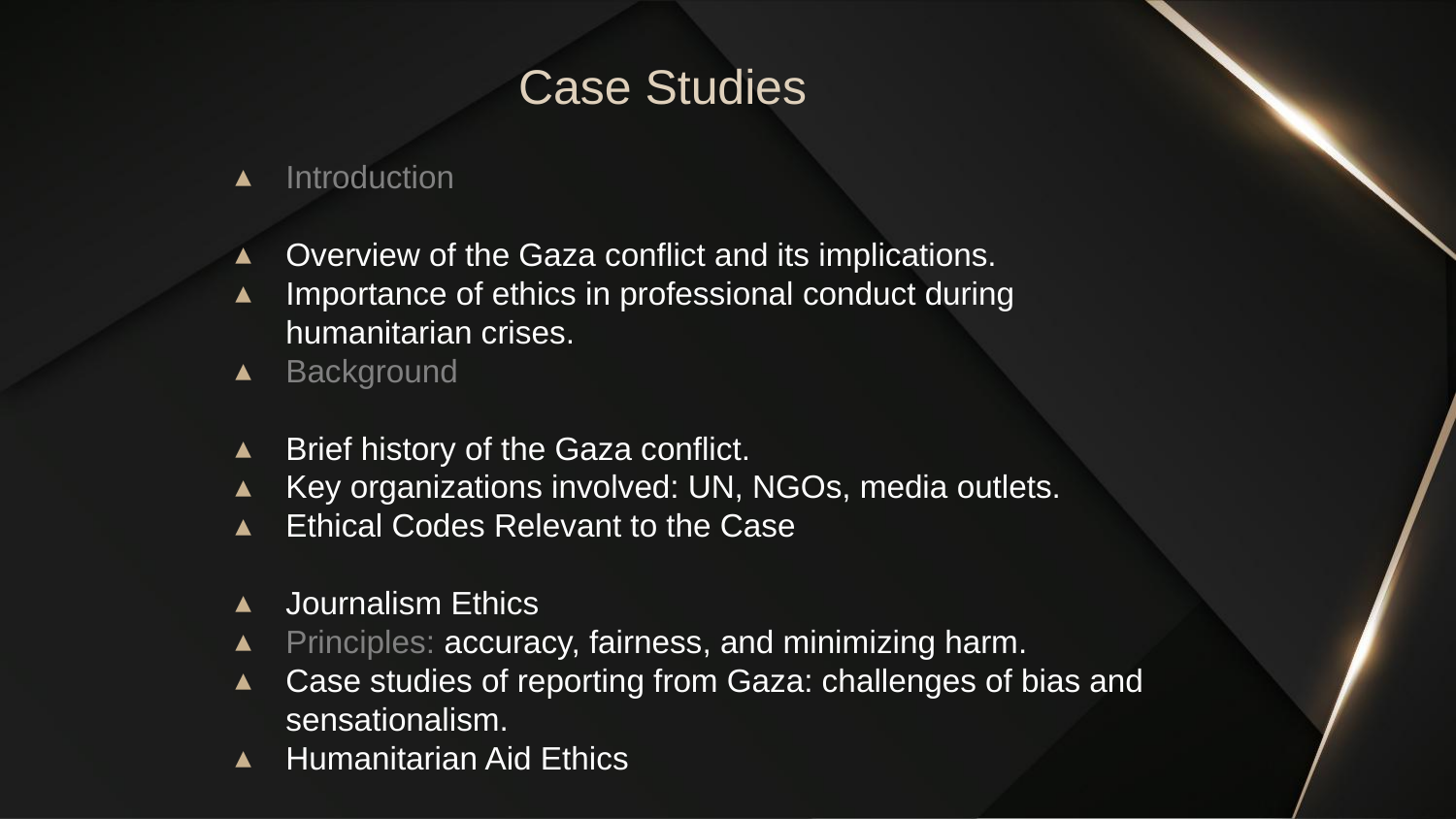

# Case Studies
Introduction

Overview of the Gaza conflict and its implications.
Importance of ethics in professional conduct during humanitarian crises.
Background

Brief history of the Gaza conflict.
Key organizations involved: UN, NGOs, media outlets.
Ethical Codes Relevant to the Case

Journalism Ethics
Principles: accuracy, fairness, and minimizing harm.
Case studies of reporting from Gaza: challenges of bias and sensationalism.
Humanitarian Aid Ethics